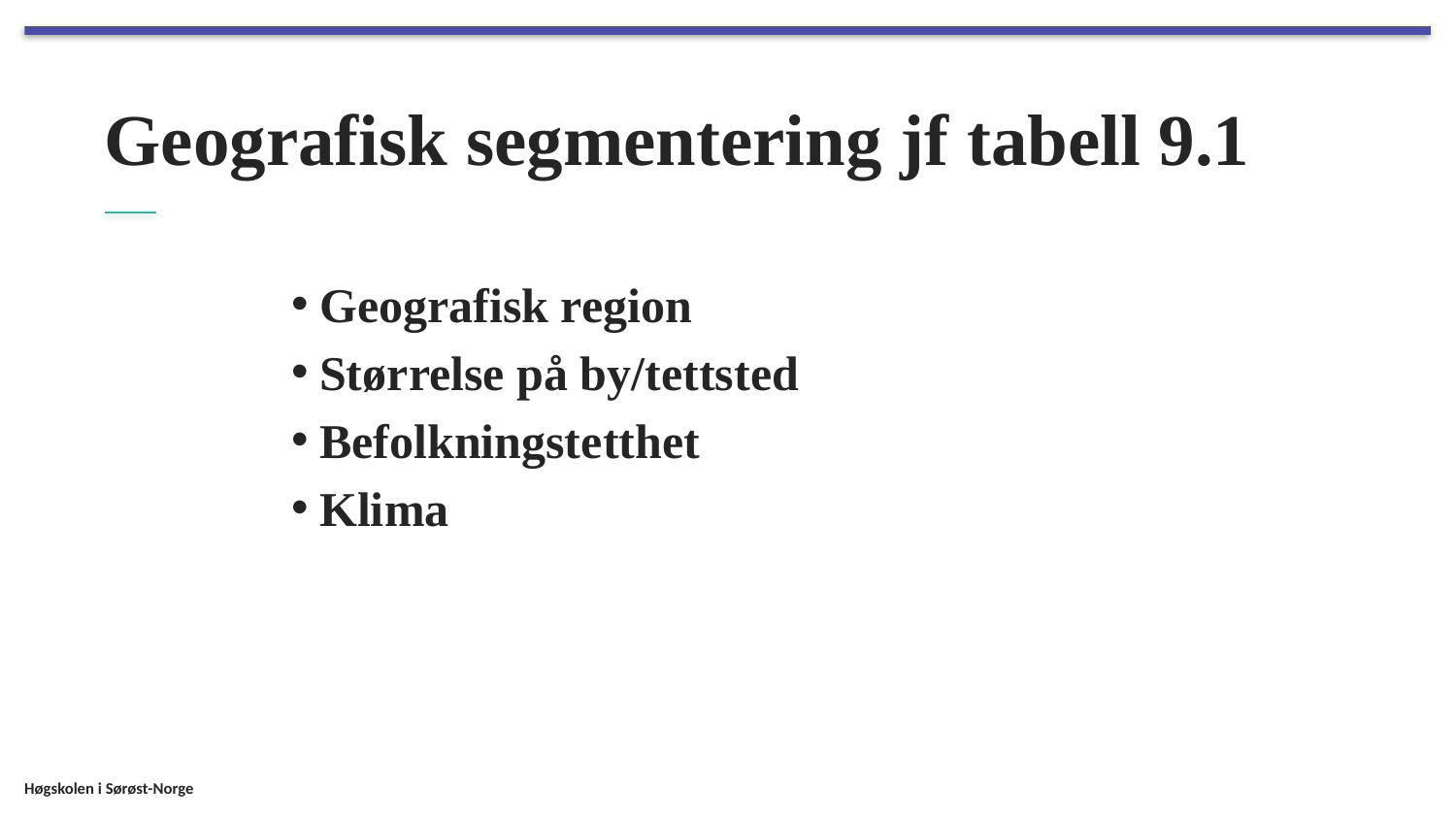

# Geografisk segmentering jf tabell 9.1
Geografisk region
Størrelse på by/tettsted
Befolkningstetthet
Klima